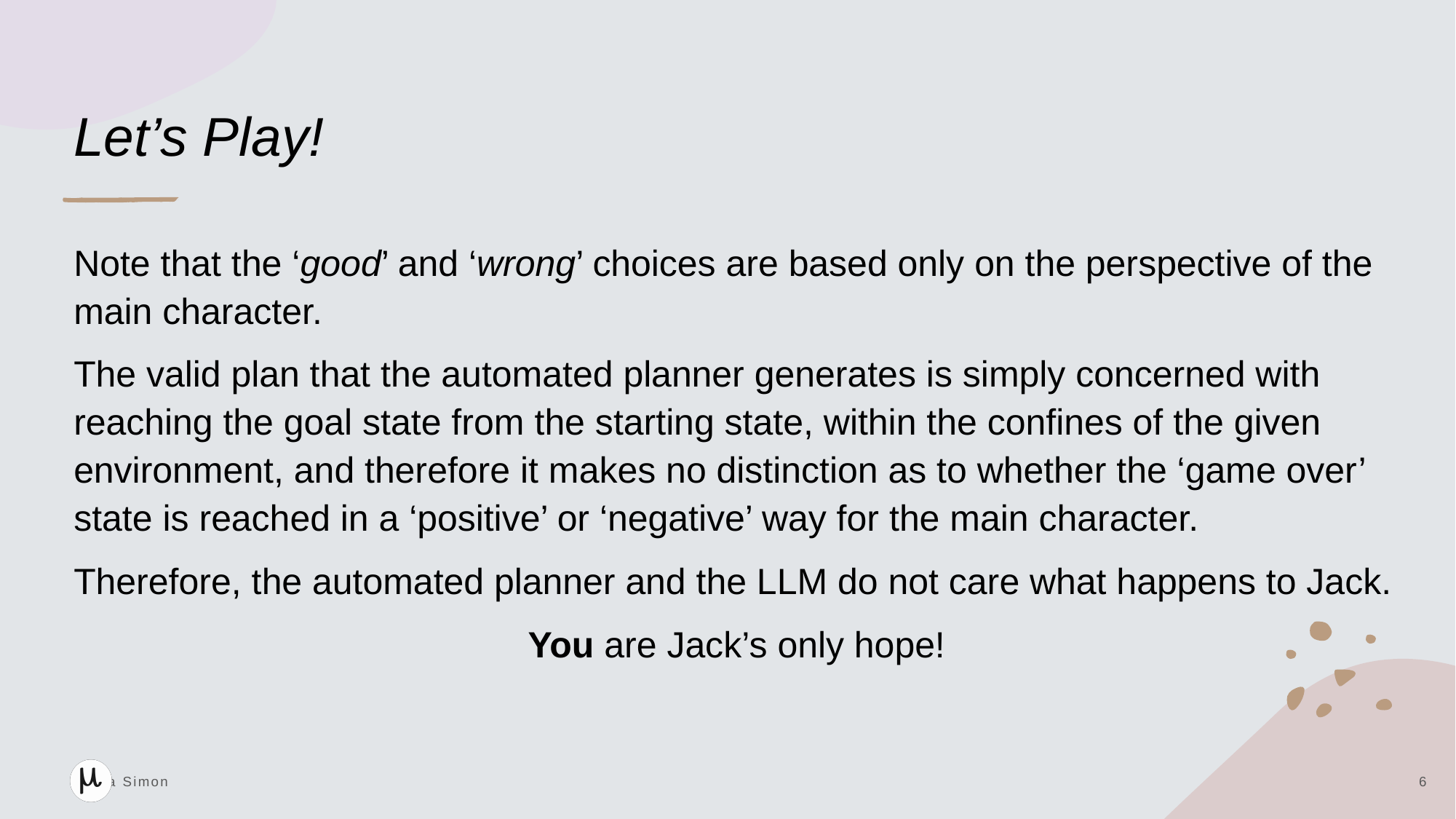

# Let’s Play!
Note that the ‘good’ and ‘wrong’ choices are based only on the perspective of the main character.
The valid plan that the automated planner generates is simply concerned with reaching the goal state from the starting state, within the confines of the given environment, and therefore it makes no distinction as to whether the ‘game over’ state is reached in a ‘positive’ or ‘negative’ way for the main character.
Therefore, the automated planner and the LLM do not care what happens to Jack.
You are Jack’s only hope!
					Nisha Simon
6